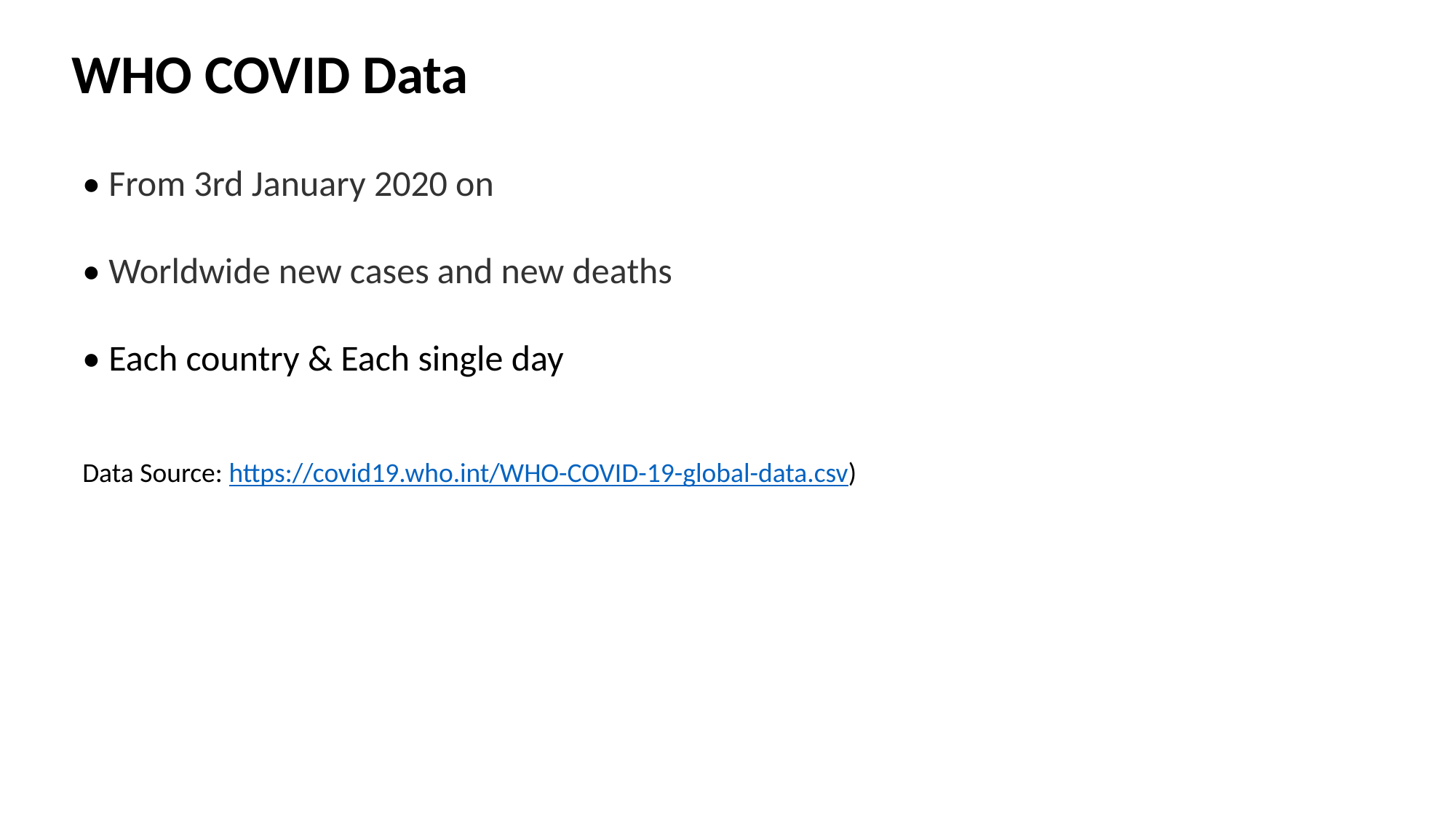

WHO COVID Data
• From 3rd January 2020 on

• Worldwide new cases and new deaths

• Each country & Each single day
Data Source: https://covid19.who.int/WHO-COVID-19-global-data.csv)